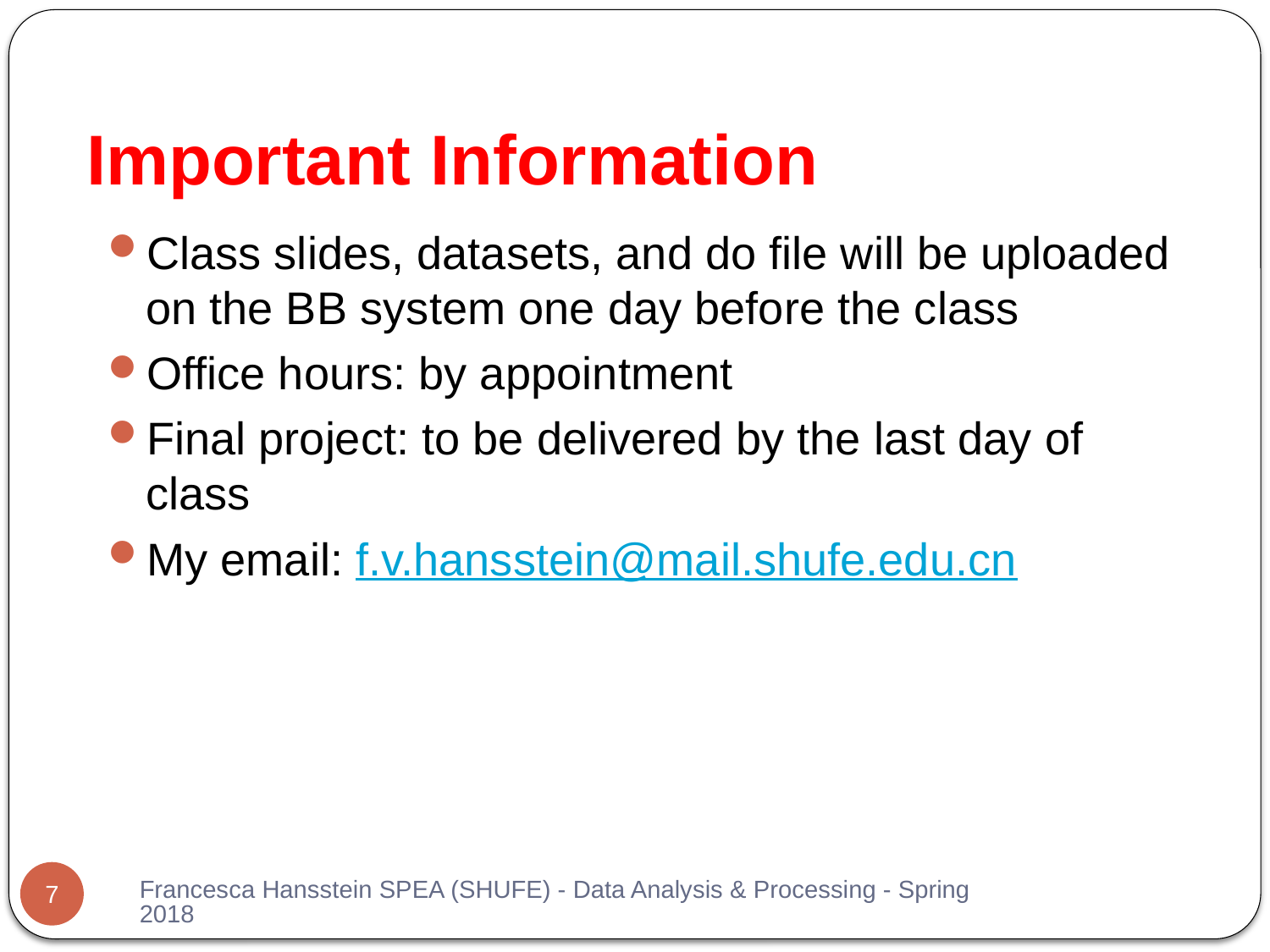

# Important Information
Class slides, datasets, and do file will be uploaded on the BB system one day before the class
Office hours: by appointment
Final project: to be delivered by the last day of class
My email: f.v.hansstein@mail.shufe.edu.cn

Francesca Hansstein SPEA (SHUFE) - Data Analysis & Processing - Spring 2018
7